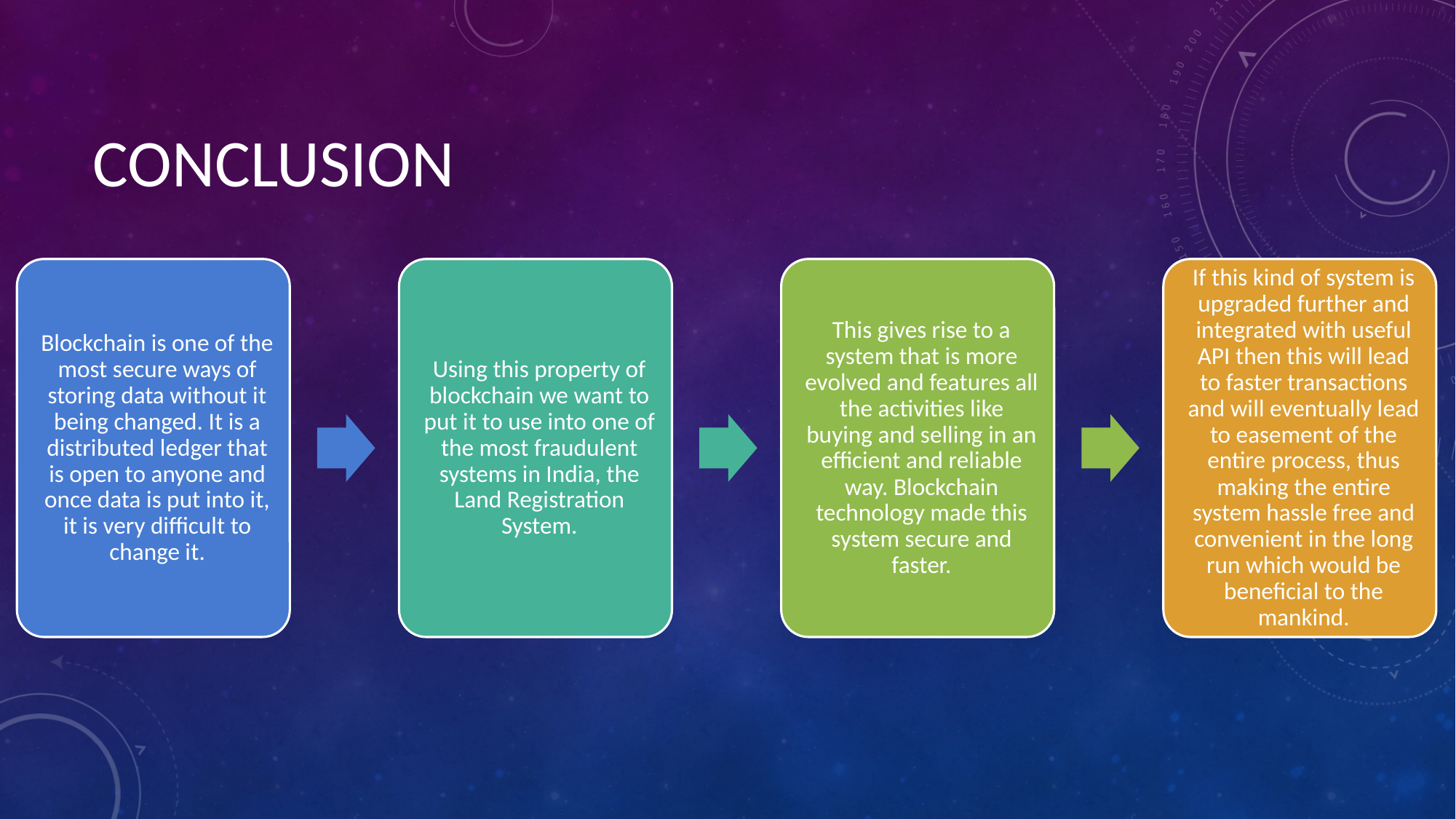

# Conclusion
Blockchain is one of the most secure ways of storing data without it being changed. It is a distributed ledger that is open to anyone and once data is put into it, it is very difficult to change it.

Using this property of blockchain we want to put it to use into one of the most fraudulent systems in India, the Land Registration System.

This gives rise to a system that is more evolved and features all the activities like buying and selling in an efficient and reliable way. Blockchain technology made this system secure and faster.

If this kind of system is upgraded further and integrated with useful API then this will lead to faster transactions and will eventually lead to easement of the entire process, thus making the entire system hassle free and convenient in the long run which would be beneficial to the mankind.